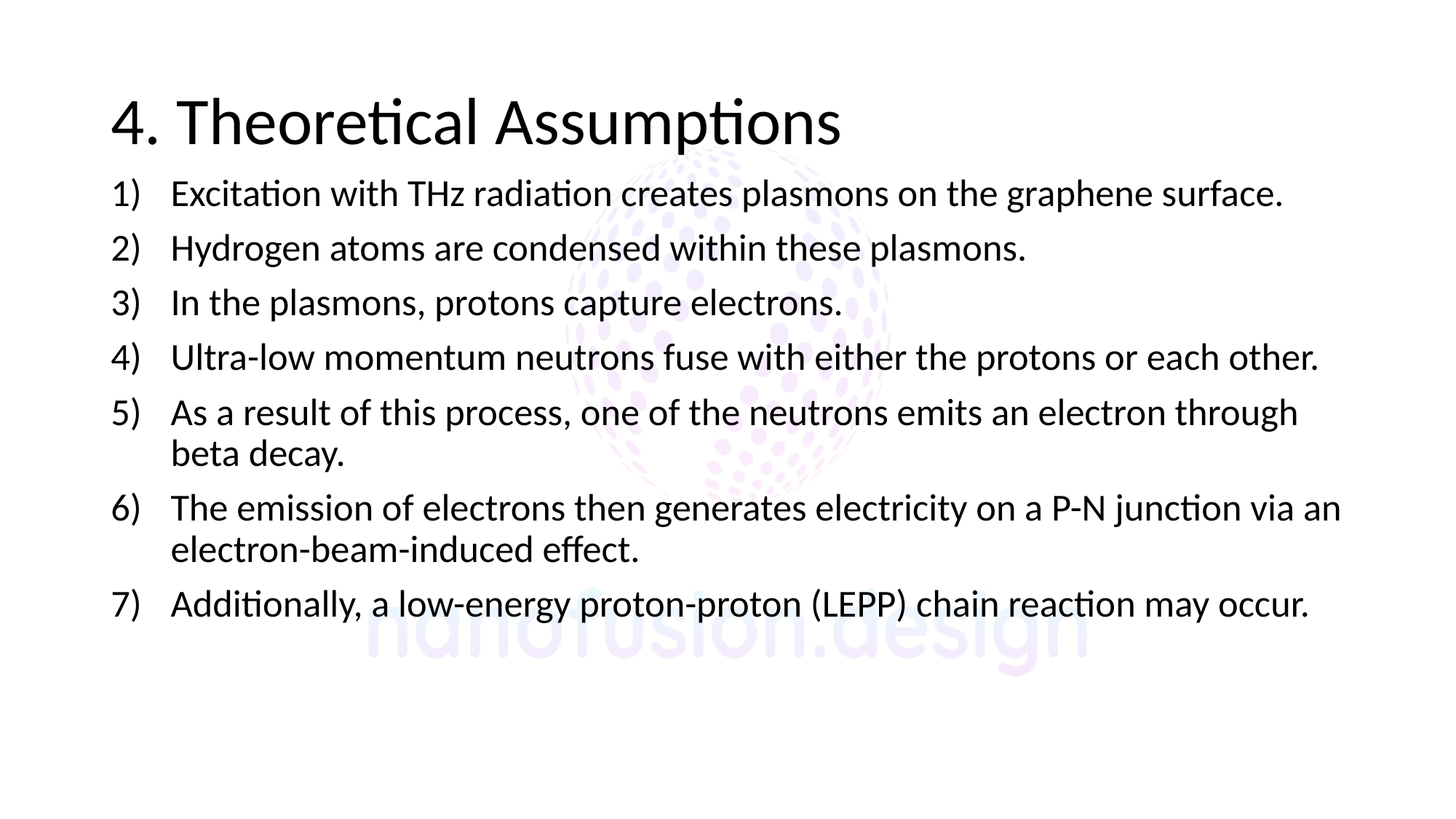

# 4. Theoretical Assumptions
Excitation with THz radiation creates plasmons on the graphene surface.
Hydrogen atoms are condensed within these plasmons.
In the plasmons, protons capture electrons.
Ultra-low momentum neutrons fuse with either the protons or each other.
As a result of this process, one of the neutrons emits an electron through beta decay.
The emission of electrons then generates electricity on a P-N junction via an electron-beam-induced effect.
Additionally, a low-energy proton-proton (LEPP) chain reaction may occur.